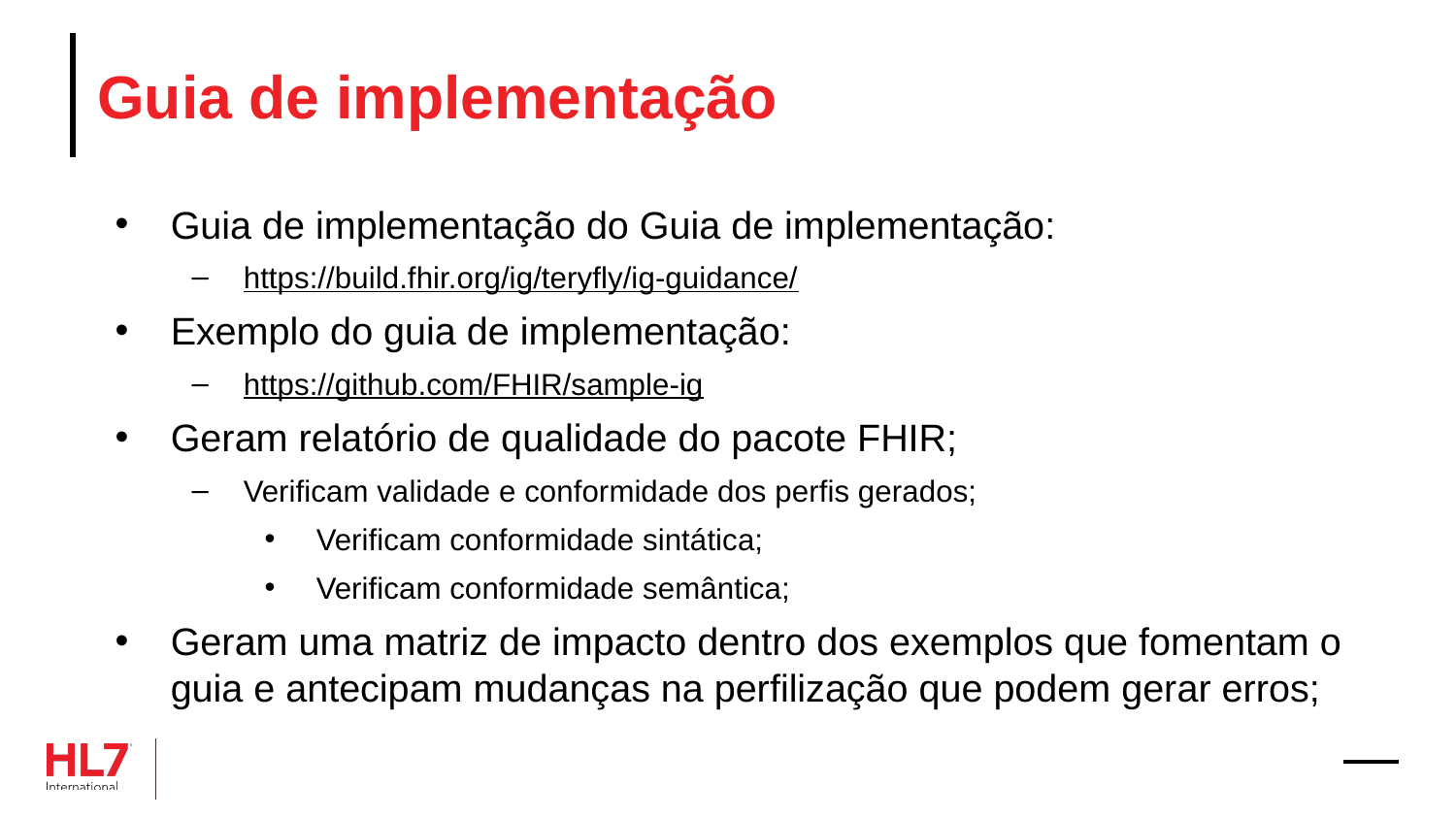

# Guia de implementação
Guia de implementação do Guia de implementação:
https://build.fhir.org/ig/teryfly/ig-guidance/
Exemplo do guia de implementação:
https://github.com/FHIR/sample-ig
Geram relatório de qualidade do pacote FHIR;
Verificam validade e conformidade dos perfis gerados;
Verificam conformidade sintática;
Verificam conformidade semântica;
Geram uma matriz de impacto dentro dos exemplos que fomentam o guia e antecipam mudanças na perfilização que podem gerar erros;